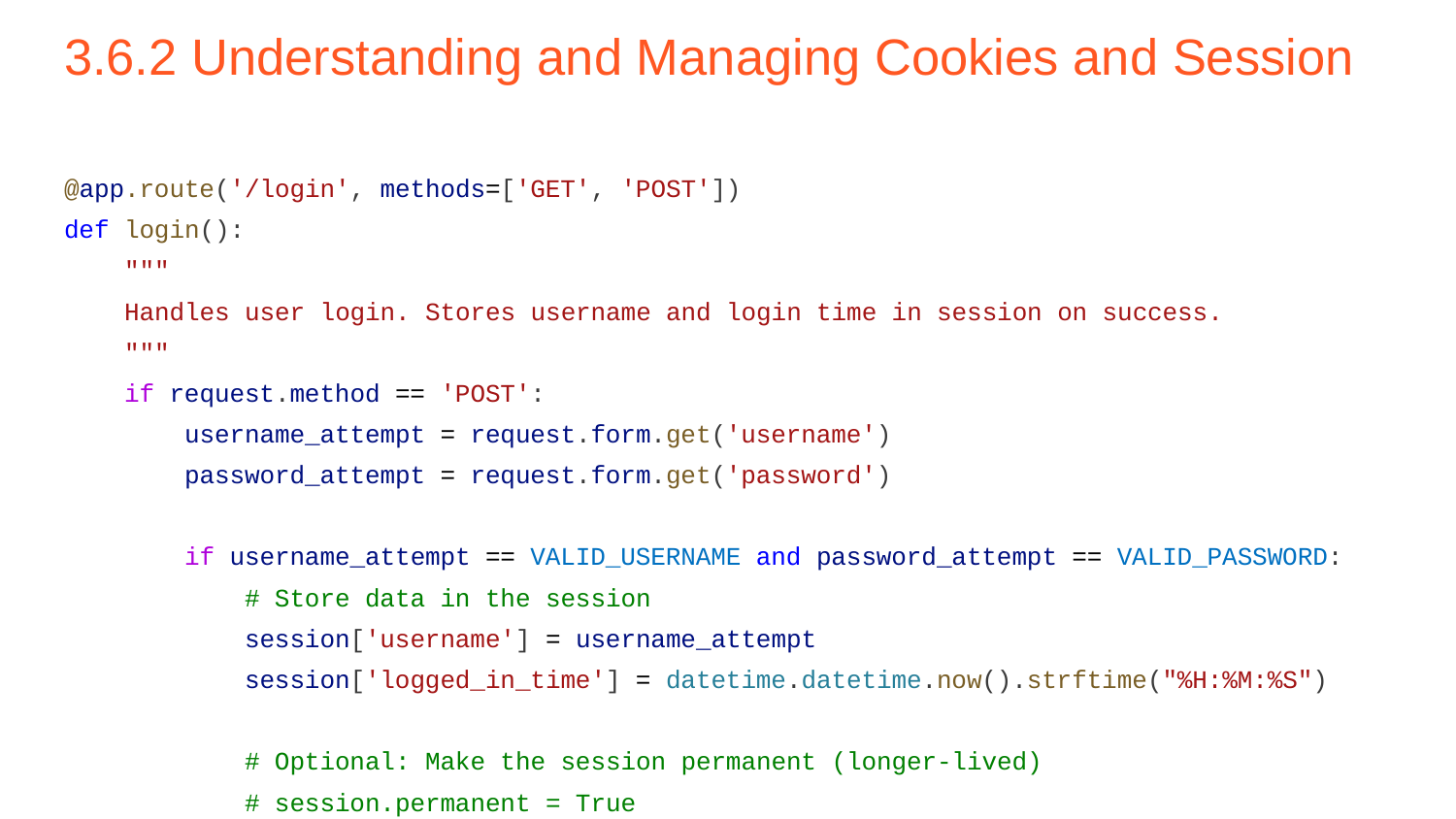

# 3.6.2 Understanding and Managing Cookies and Session
@app.route('/login', methods=['GET', 'POST'])
def login():
    """
    Handles user login. Stores username and login time in session on success.
    """
    if request.method == 'POST':
        username_attempt = request.form.get('username')
        password_attempt = request.form.get('password')

        if username_attempt == VALID_USERNAME and password_attempt == VALID_PASSWORD:
            # Store data in the session
            session['username'] = username_attempt
            session['logged_in_time'] = datetime.datetime.now().strftime("%H:%M:%S")

            # Optional: Make the session permanent (longer-lived)
            # session.permanent = True